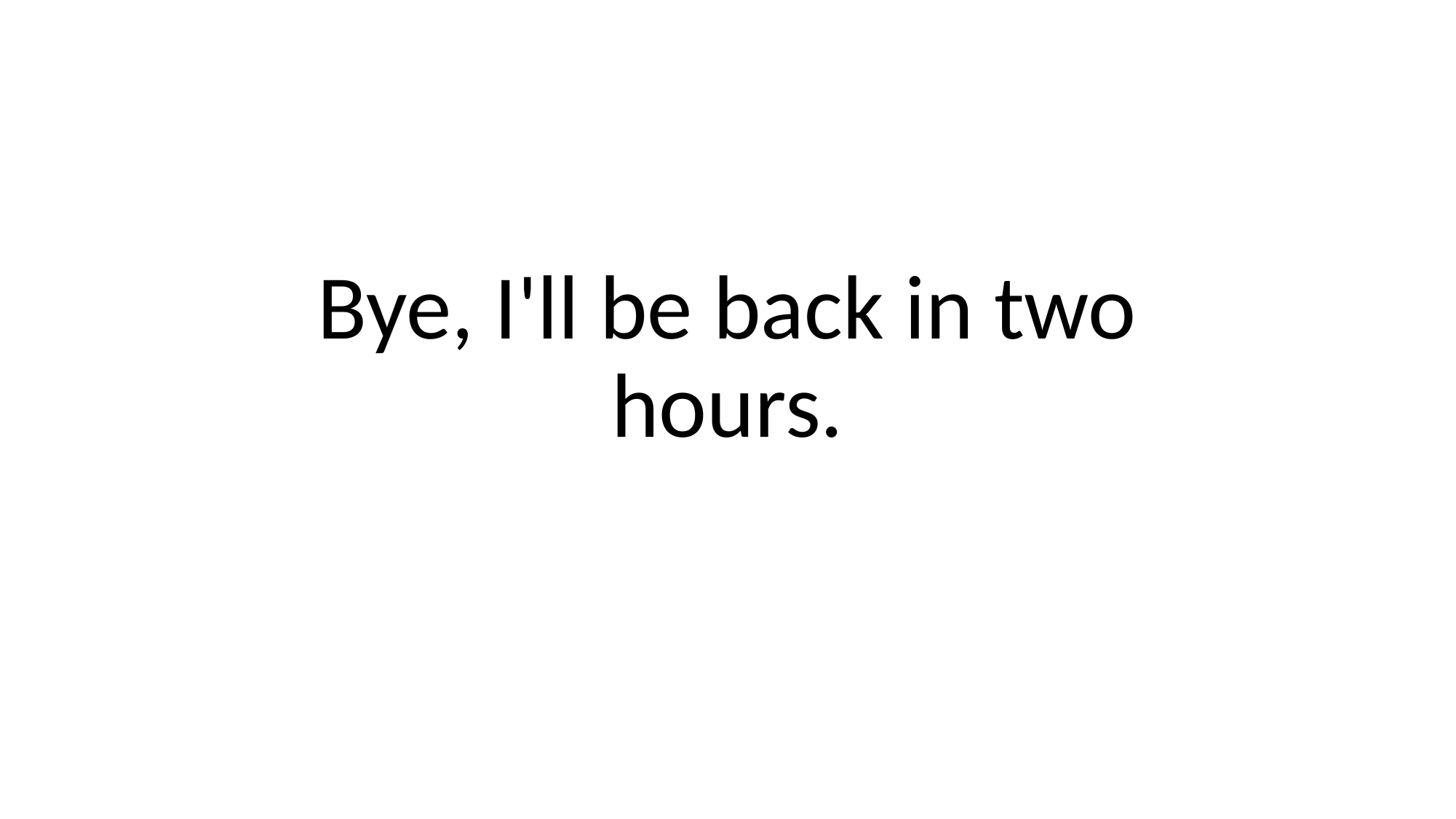

# Bye, I'll be back in two hours.